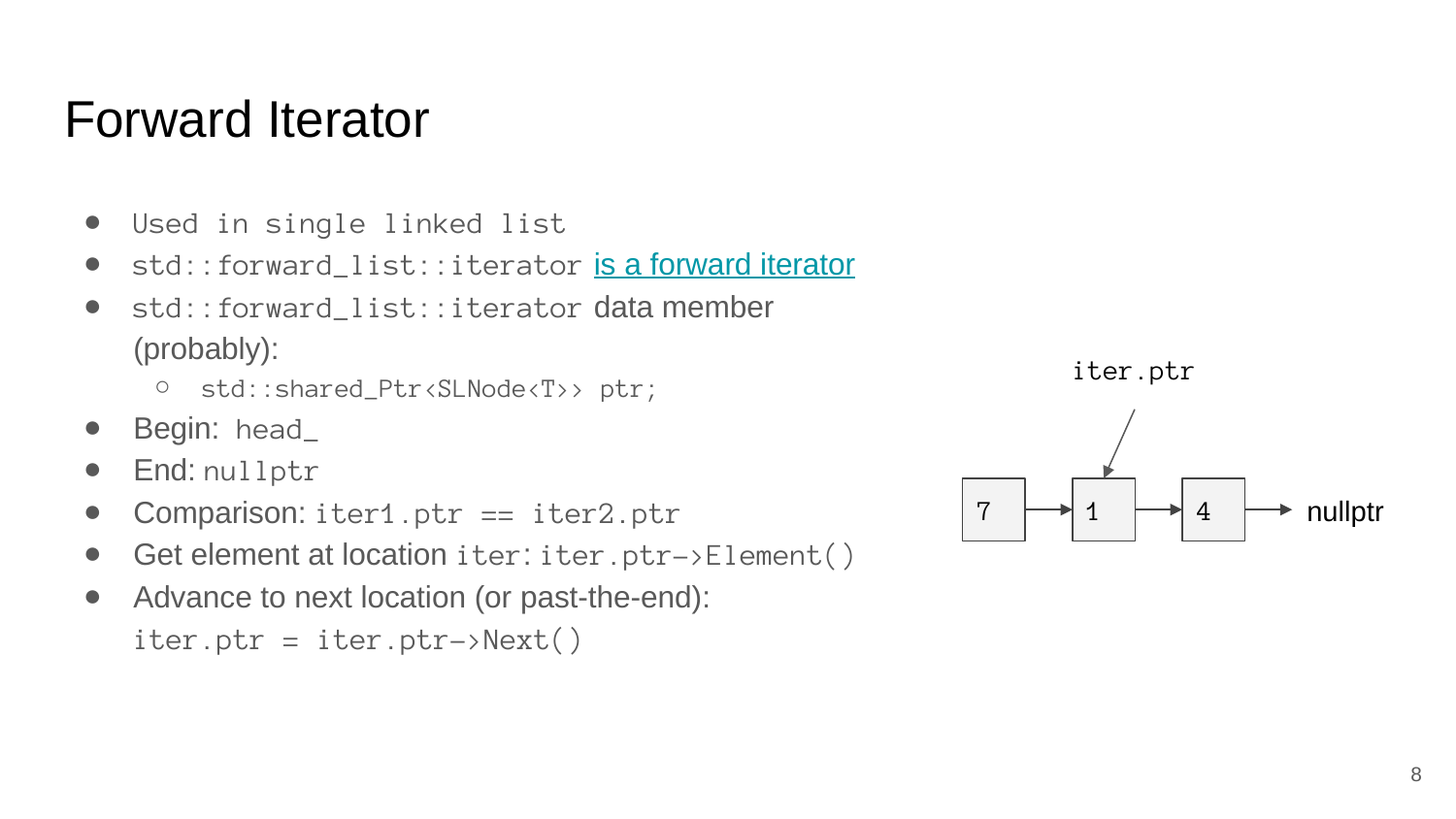

# Forward Iterator
Used in single linked list
std::forward_list::iterator is a forward iterator
std::forward_list::iterator data member (probably):
std::shared_Ptr<SLNode<T>> ptr;
Begin:  head_
End: nullptr
Comparison: iter1.ptr == iter2.ptr
Get element at location iter: iter.ptr->Element()
Advance to next location (or past-the-end):
iter.ptr = iter.ptr->Next()
iter.ptr
7
1
4
nullptr
8